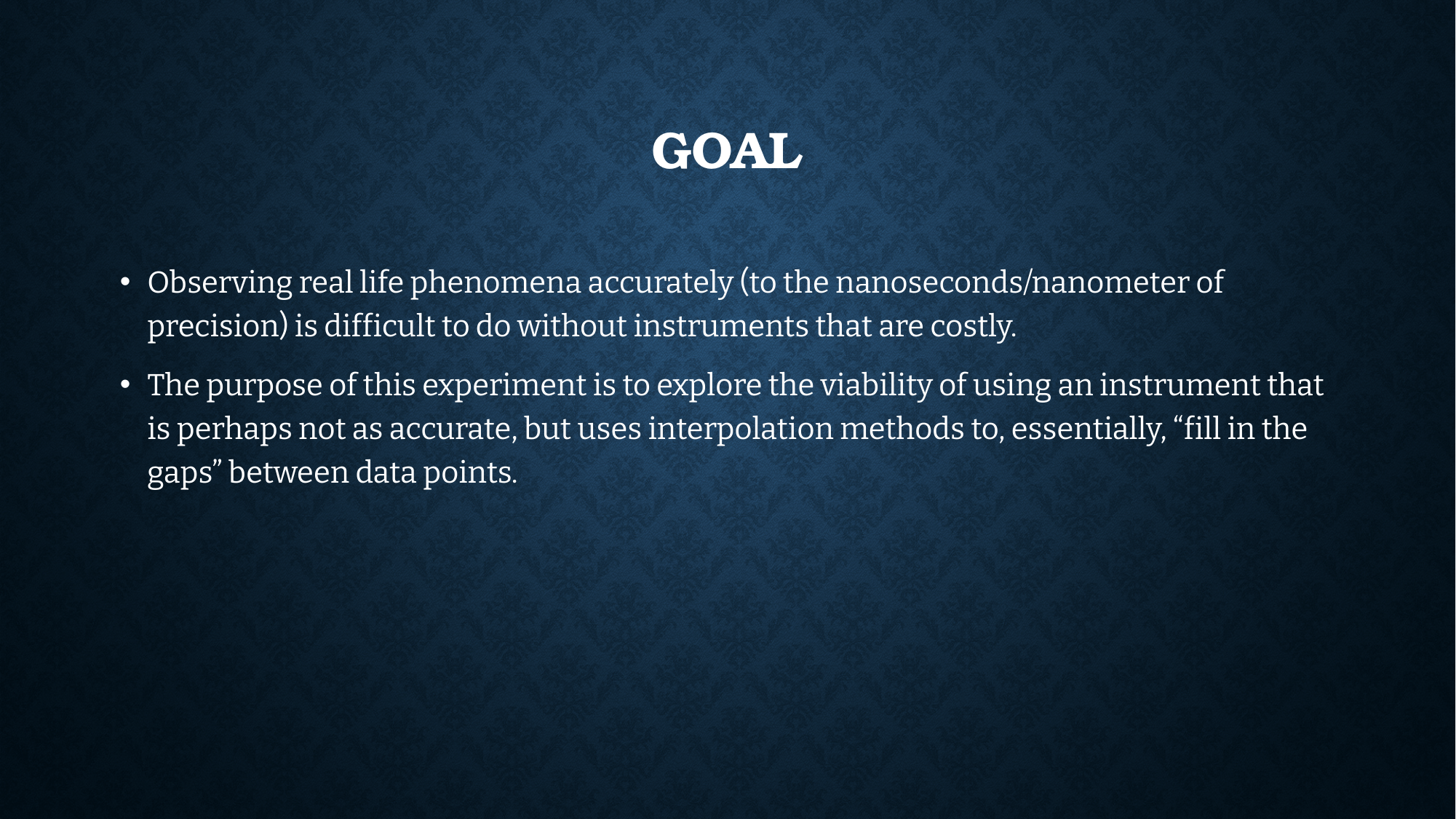

# Goal
Observing real life phenomena accurately (to the nanoseconds/nanometer of precision) is difficult to do without instruments that are costly.
The purpose of this experiment is to explore the viability of using an instrument that is perhaps not as accurate, but uses interpolation methods to, essentially, “fill in the gaps” between data points.